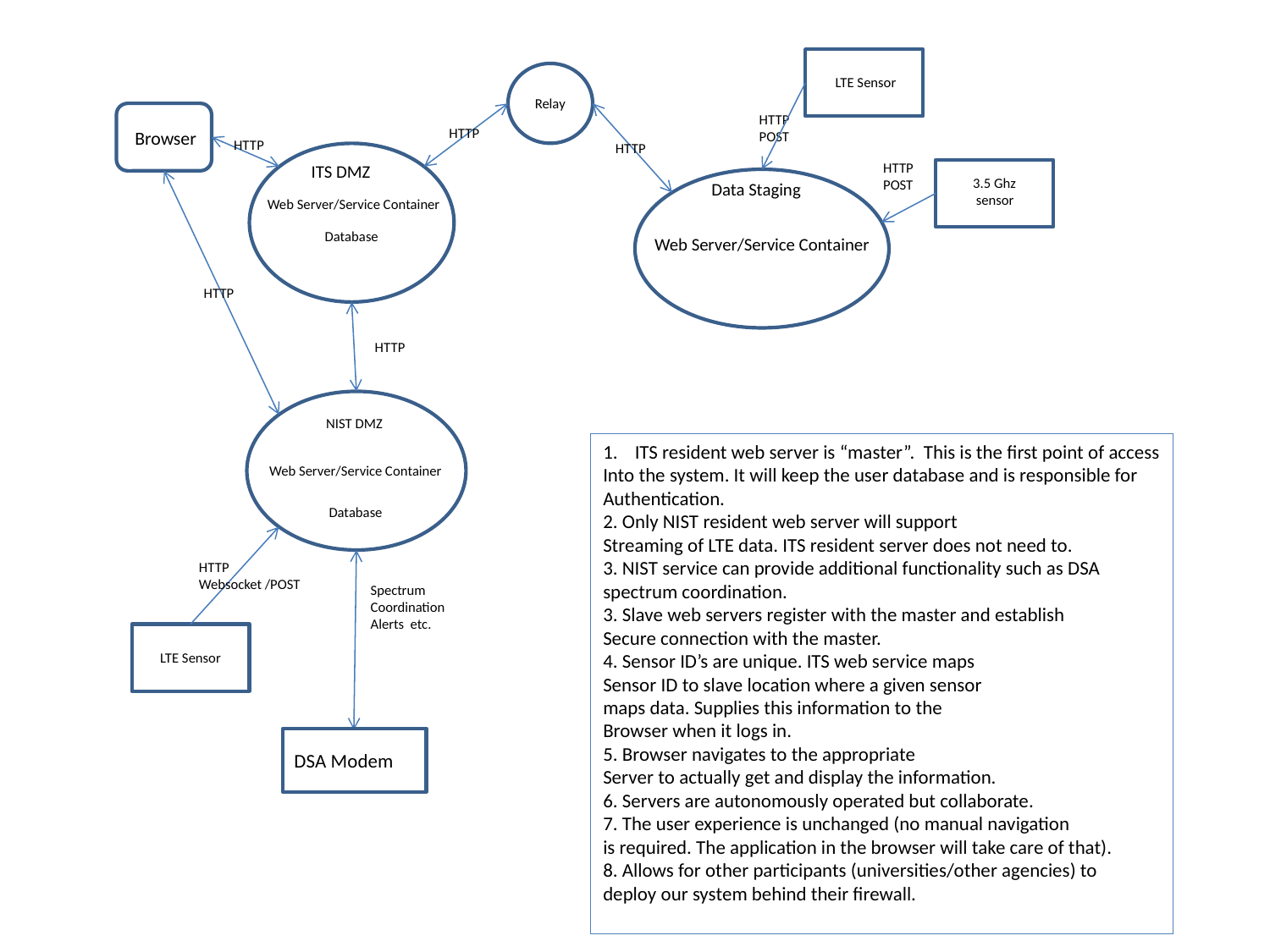

LTE Sensor
Relay

HTTP
POST
HTTP
Browser
HTTP
HTTP

HTTP
POST
ITS DMZ

3.5 Ghz
 sensor

Data Staging
Web Server/Service Container
Database
Web Server/Service Container
HTTP
HTTP

NIST DMZ
ITS resident web server is “master”.  This is the first point of access
Into the system. It will keep the user database and is responsible for
Authentication.
2. Only NIST resident web server will support
Streaming of LTE data. ITS resident server does not need to.
3. NIST service can provide additional functionality such as DSA
spectrum coordination.
3. Slave web servers register with the master and establish
Secure connection with the master.
4. Sensor ID’s are unique. ITS web service maps
Sensor ID to slave location where a given sensor
maps data. Supplies this information to the
Browser when it logs in.
5. Browser navigates to the appropriate
Server to actually get and display the information.
6. Servers are autonomously operated but collaborate.
7. The user experience is unchanged (no manual navigation
is required. The application in the browser will take care of that).
8. Allows for other participants (universities/other agencies) to
deploy our system behind their firewall.

Web Server/Service Container
Database
HTTP
Websocket /POST
Spectrum
Coordination
Alerts  etc.

LTE Sensor
DSA Modem
DSA Modem